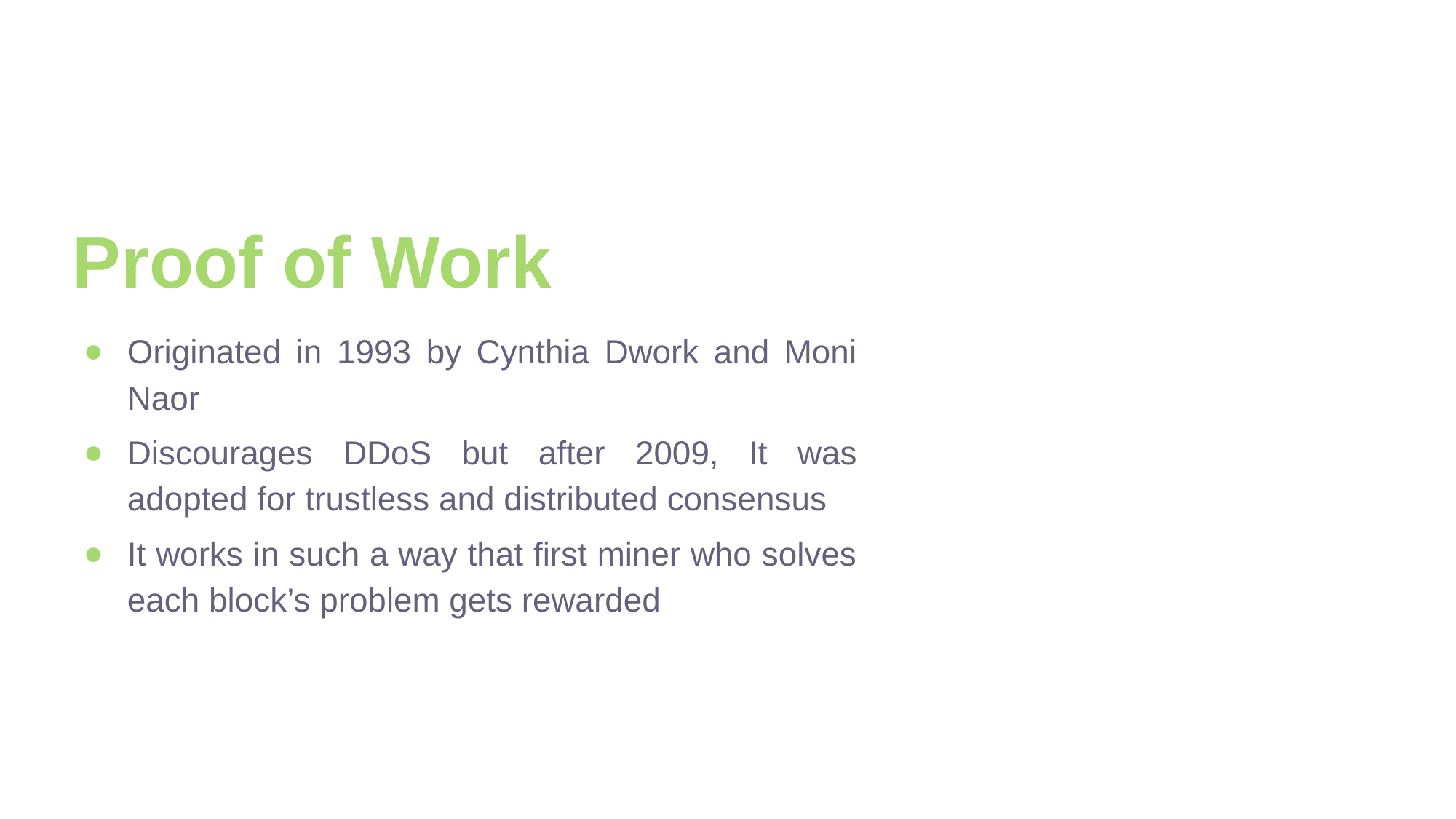

# Proof of Work
Originated in 1993 by Cynthia Dwork and Moni Naor
Discourages DDoS but after 2009, It was adopted for trustless and distributed consensus
It works in such a way that first miner who solves each block’s problem gets rewarded